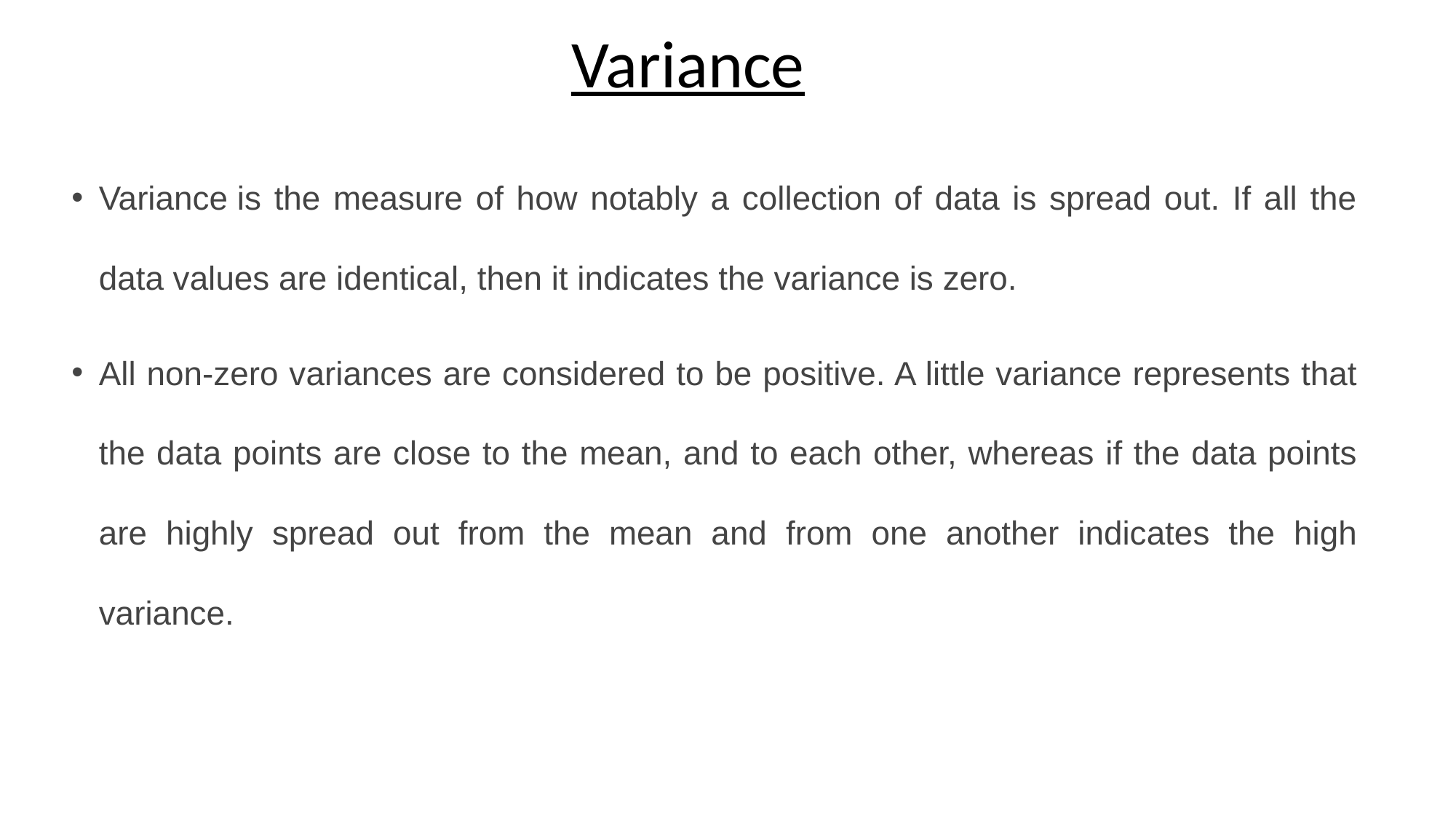

# Variance
Variance is the measure of how notably a collection of data is spread out. If all the data values are identical, then it indicates the variance is zero.
All non-zero variances are considered to be positive. A little variance represents that the data points are close to the mean, and to each other, whereas if the data points are highly spread out from the mean and from one another indicates the high variance.